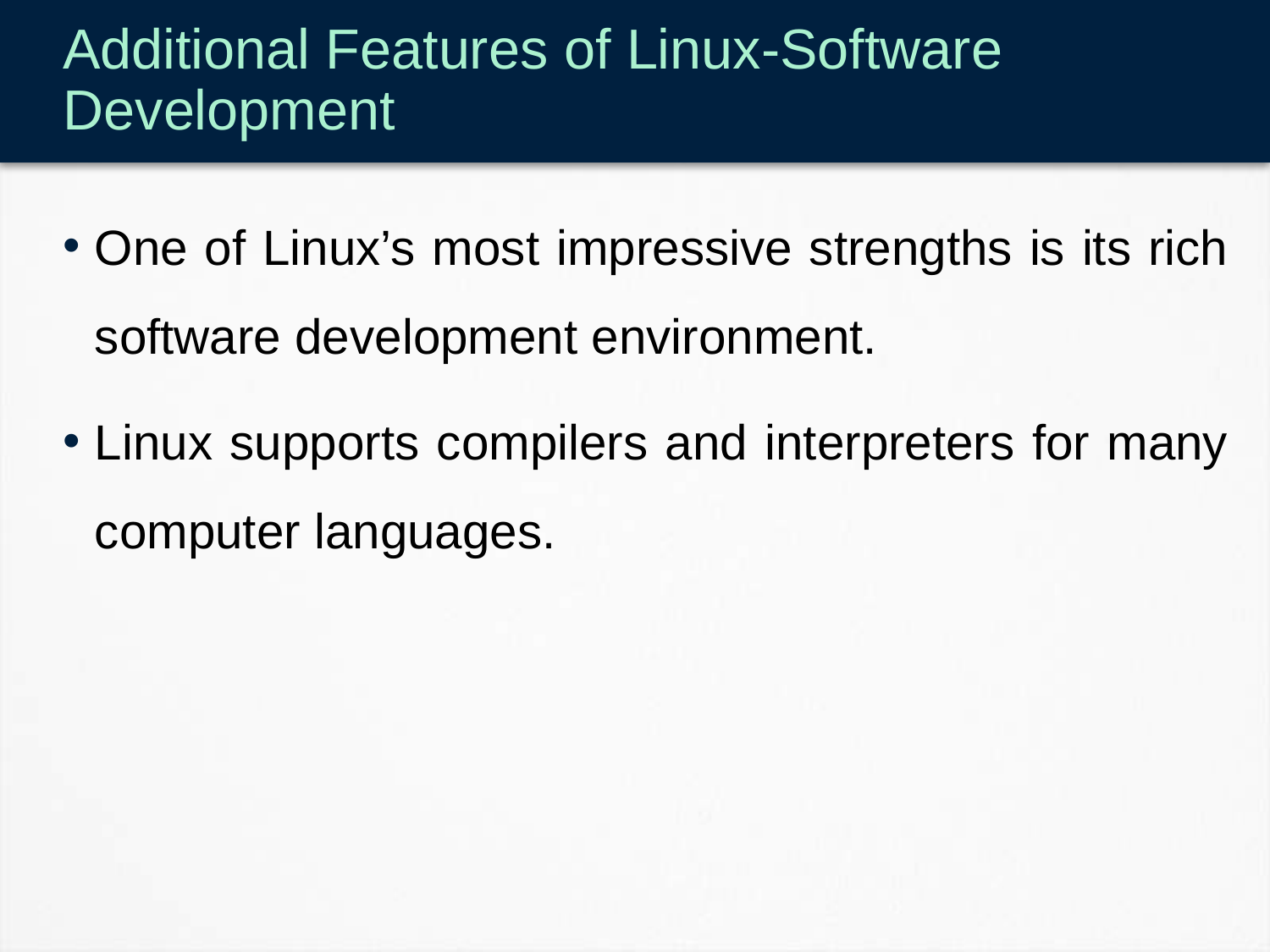

# Additional Features of Linux-Software Development
One of Linux’s most impressive strengths is its rich software development environment.
Linux supports compilers and interpreters for many computer languages.